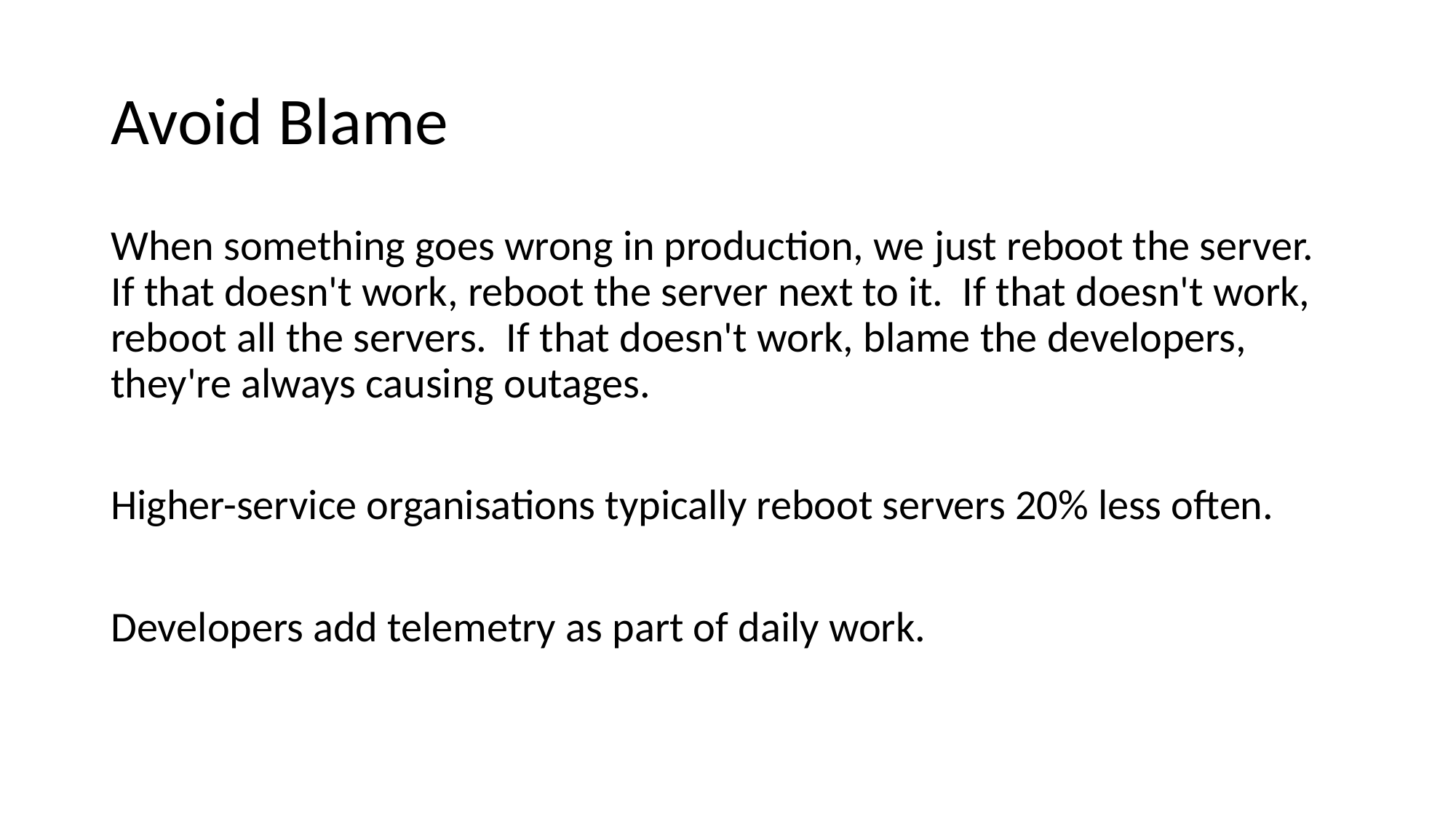

# Avoid Blame
When something goes wrong in production, we just reboot the server.  If that doesn't work, reboot the server next to it.  If that doesn't work, reboot all the servers.  If that doesn't work, blame the developers, they're always causing outages.

Higher-service organisations typically reboot servers 20% less often.

Developers add telemetry as part of daily work.